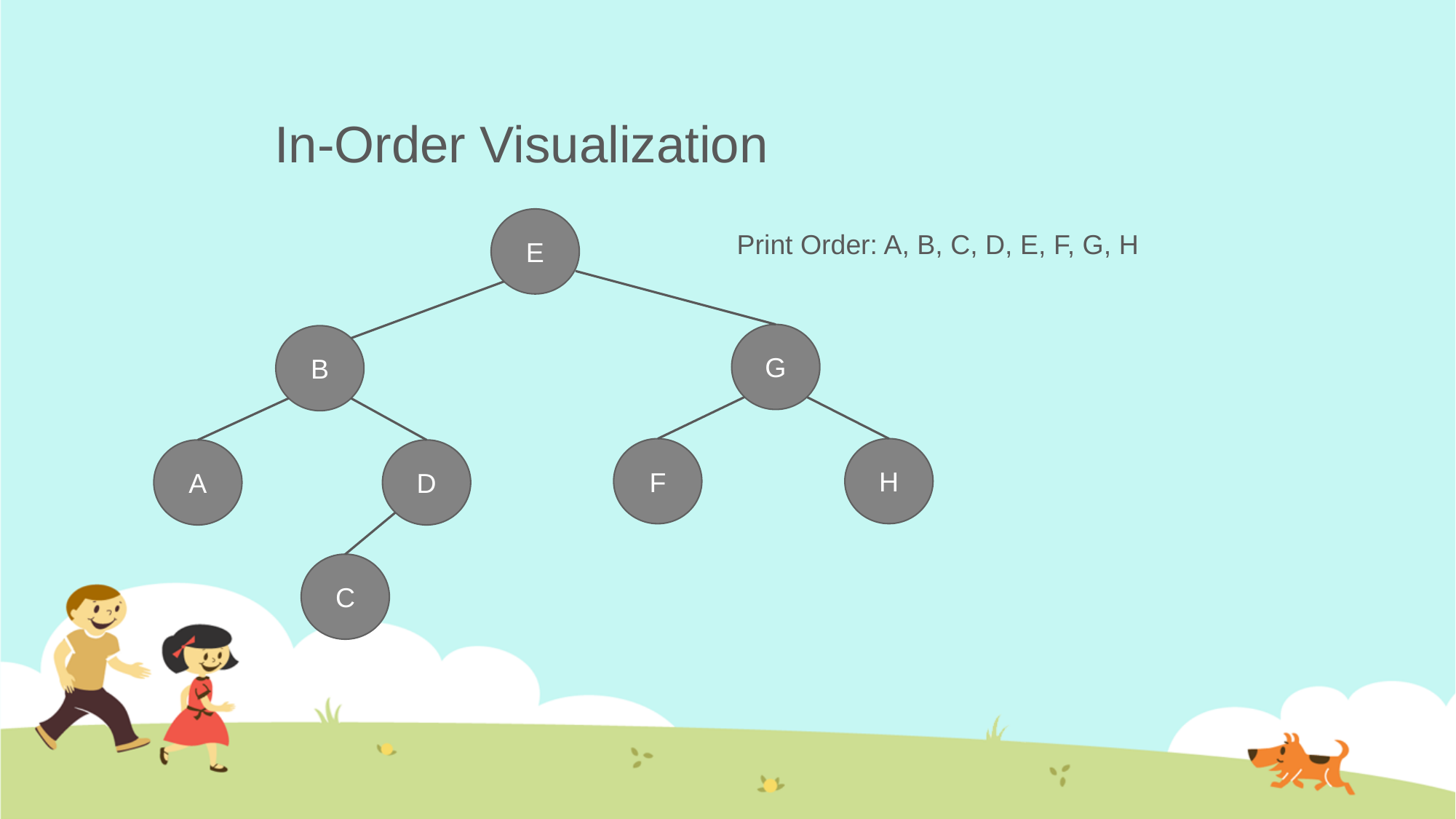

# In-Order Visualization
E
Print Order: A, B, C, D, E, F, G, H
G
B
H
F
A
D
C